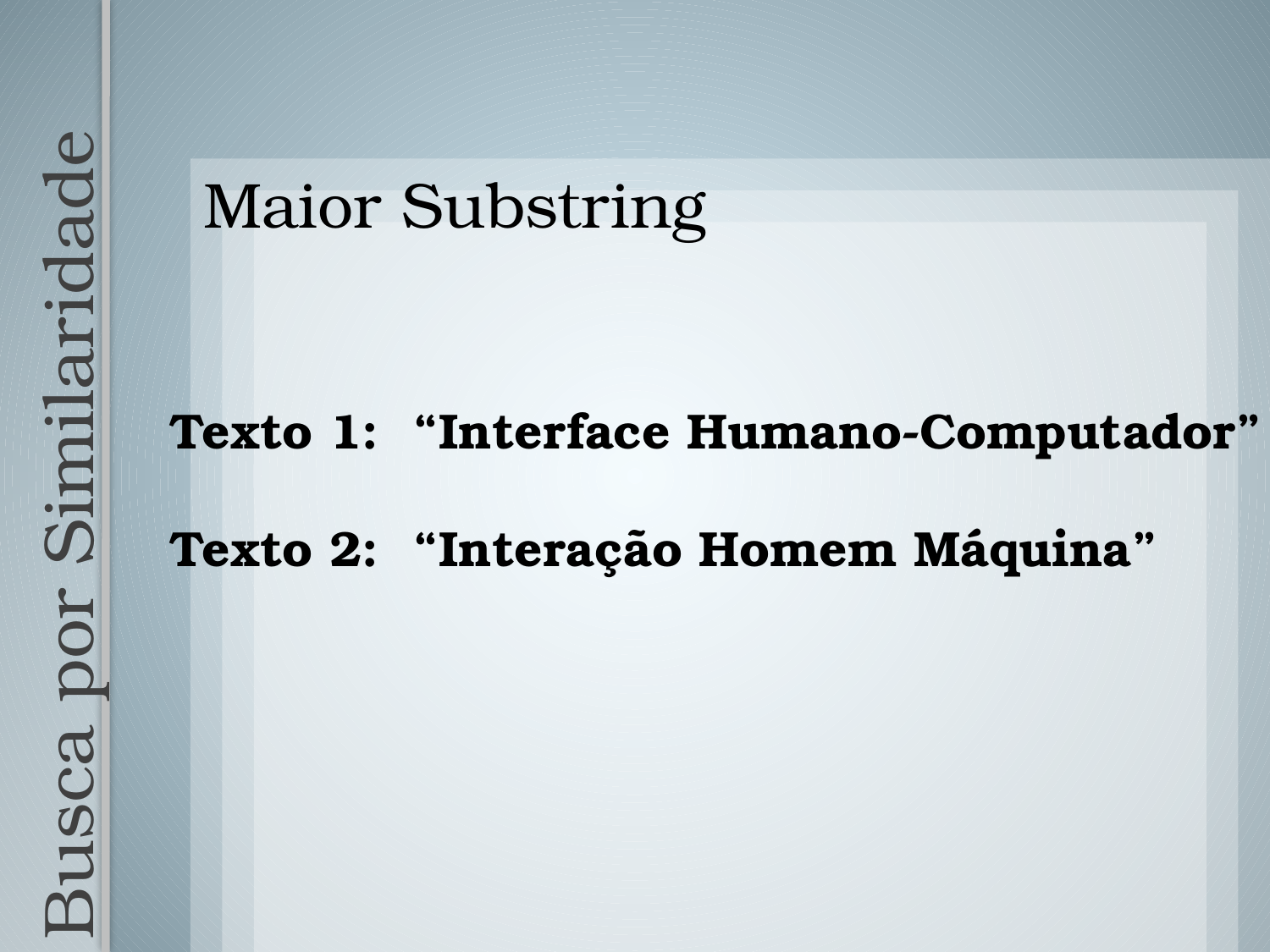

Maior Substring
# Busca por Similaridade
Texto 1:  “Interface Humano-Computador”

Texto 2:  “Interação Homem Máquina”